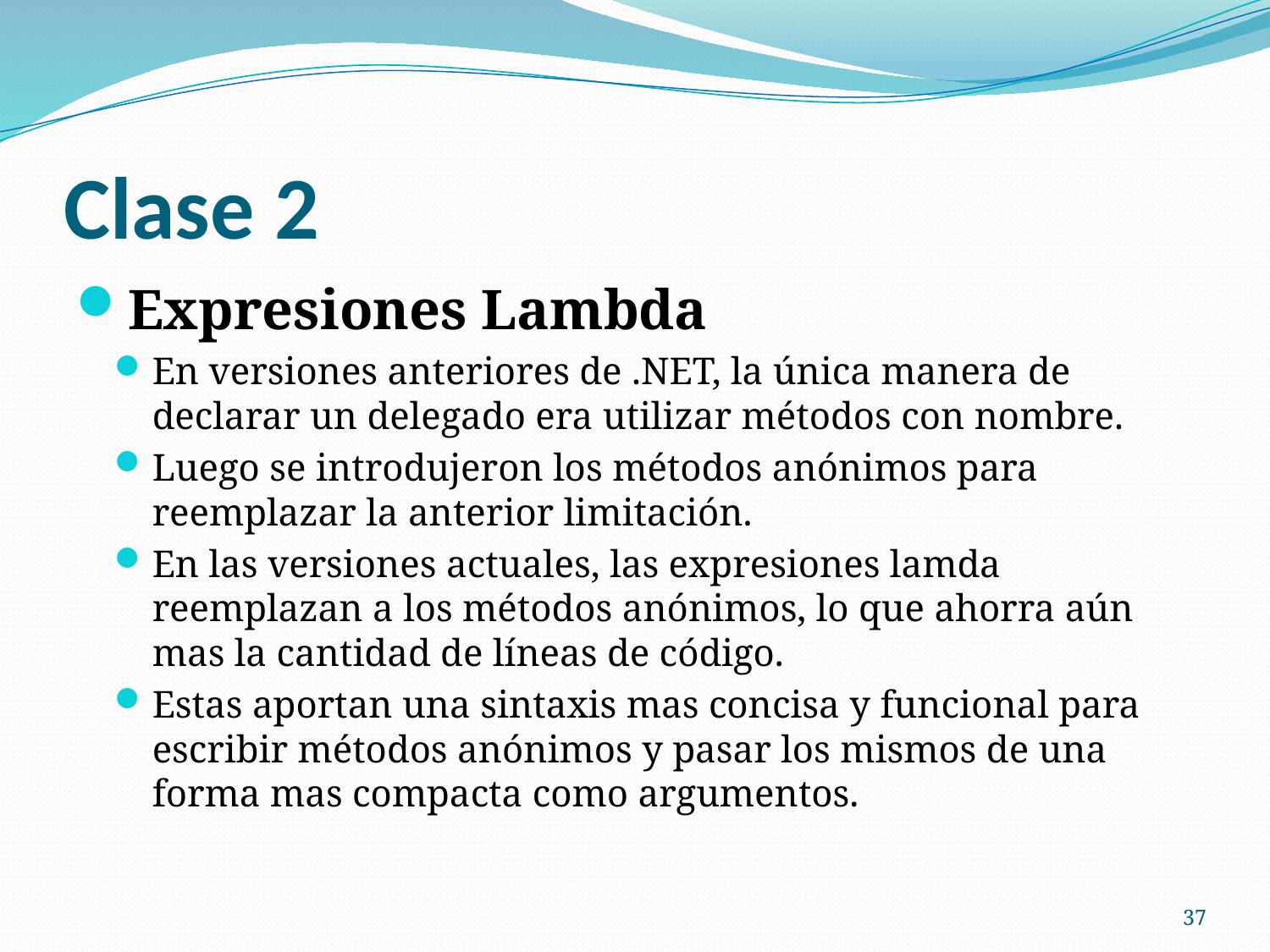

# Clase 2
Expresiones Lambda
En versiones anteriores de .NET, la única manera de declarar un delegado era utilizar métodos con nombre.
Luego se introdujeron los métodos anónimos para reemplazar la anterior limitación.
En las versiones actuales, las expresiones lamda reemplazan a los métodos anónimos, lo que ahorra aún mas la cantidad de líneas de código.
Estas aportan una sintaxis mas concisa y funcional para escribir métodos anónimos y pasar los mismos de una forma mas compacta como argumentos.

37